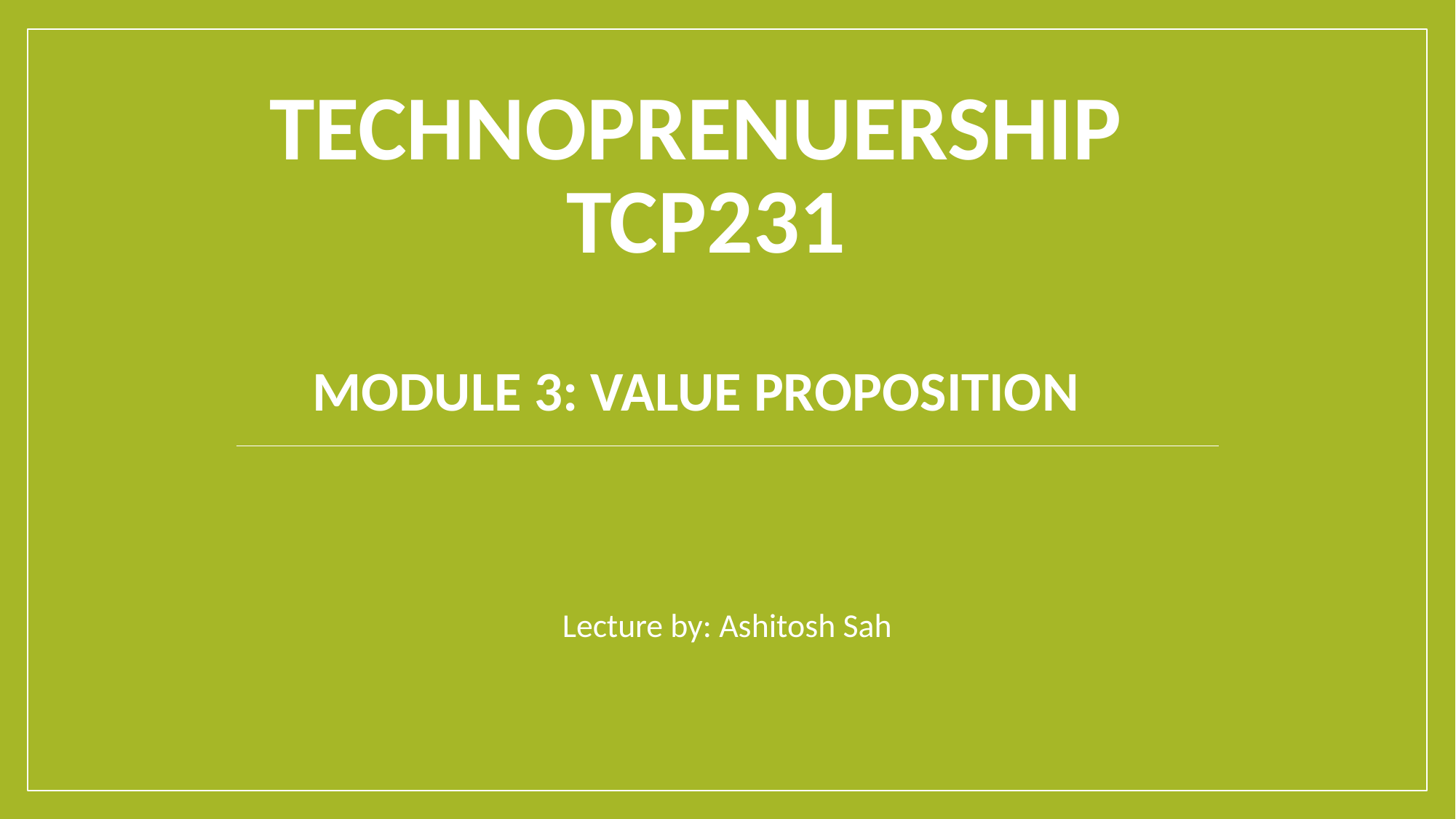

# Technoprenuership TCP231 Module 3: VALUE PROPOSITION
Lecture by: Ashitosh Sah